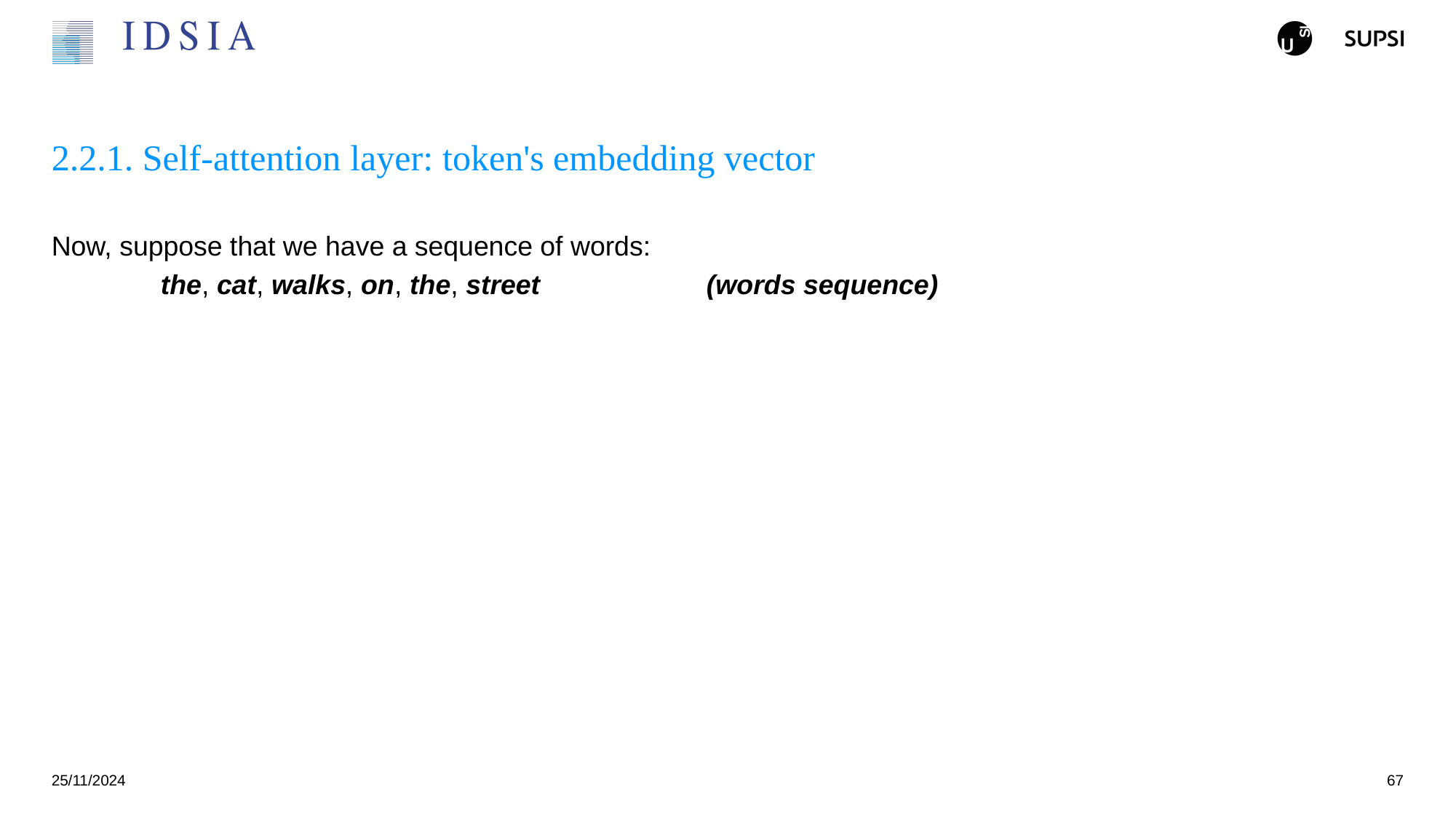

# 2.2.1. Self-attention layer: token's embedding vector
Now, suppose that we have a sequence of words:
	the, cat, walks, on, the, street		(words sequence)

25/11/2024
67